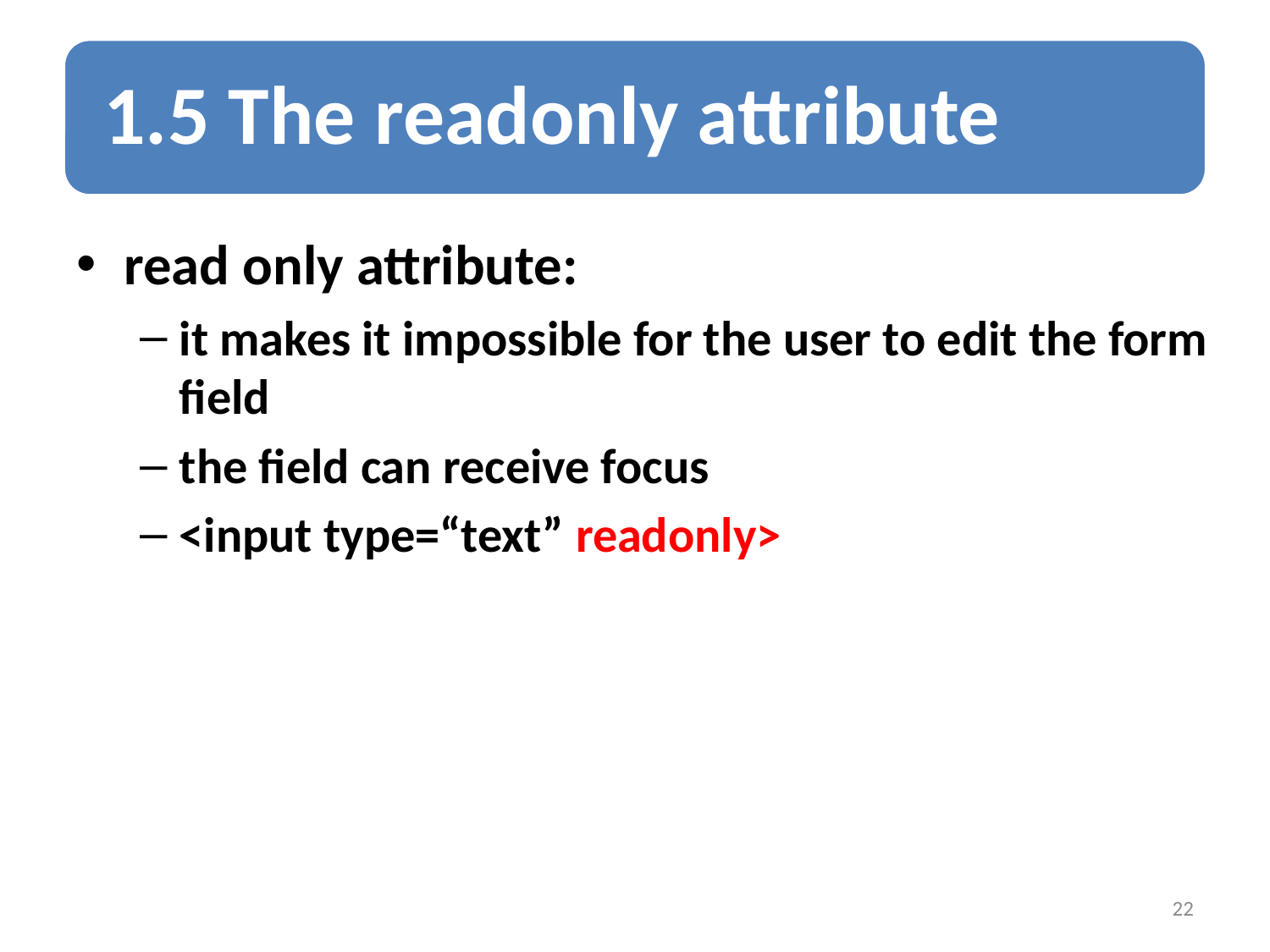

1.5 The readonly attribute
read only attribute:
it makes it impossible for the user to edit the form field
the field can receive focus
<input type=“text” readonly>

22